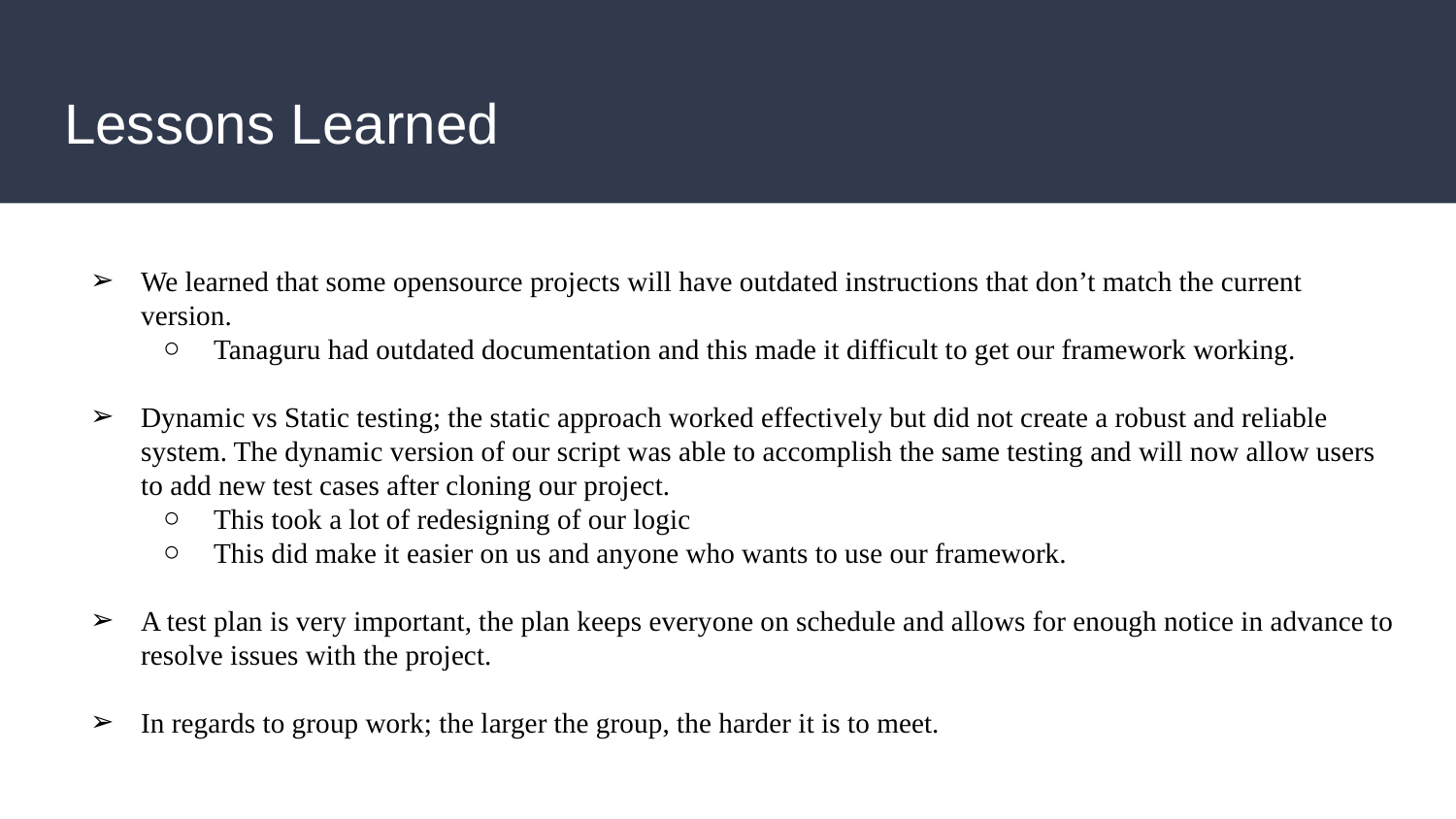

# Lessons Learned

We learned that some opensource projects will have outdated instructions that don’t match the current version.
Tanaguru had outdated documentation and this made it difficult to get our framework working.

Dynamic vs Static testing; the static approach worked effectively but did not create a robust and reliable system. The dynamic version of our script was able to accomplish the same testing and will now allow users to add new test cases after cloning our project.
This took a lot of redesigning of our logic
This did make it easier on us and anyone who wants to use our framework.

A test plan is very important, the plan keeps everyone on schedule and allows for enough notice in advance to resolve issues with the project.

In regards to group work; the larger the group, the harder it is to meet.